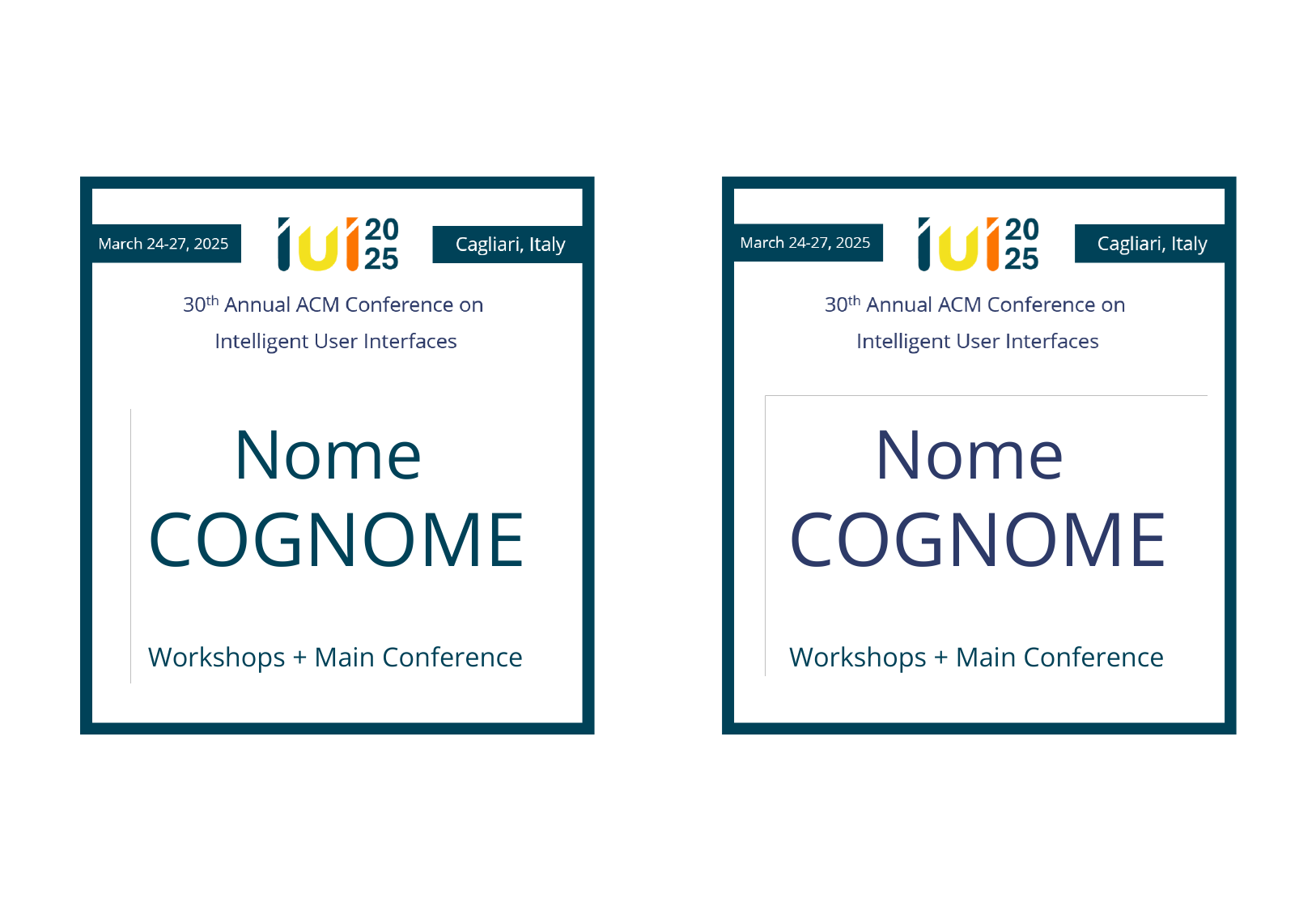

Nome
COGNOME
Nome
COGNOME
Workshops + Main Conference
Workshops + Main Conference